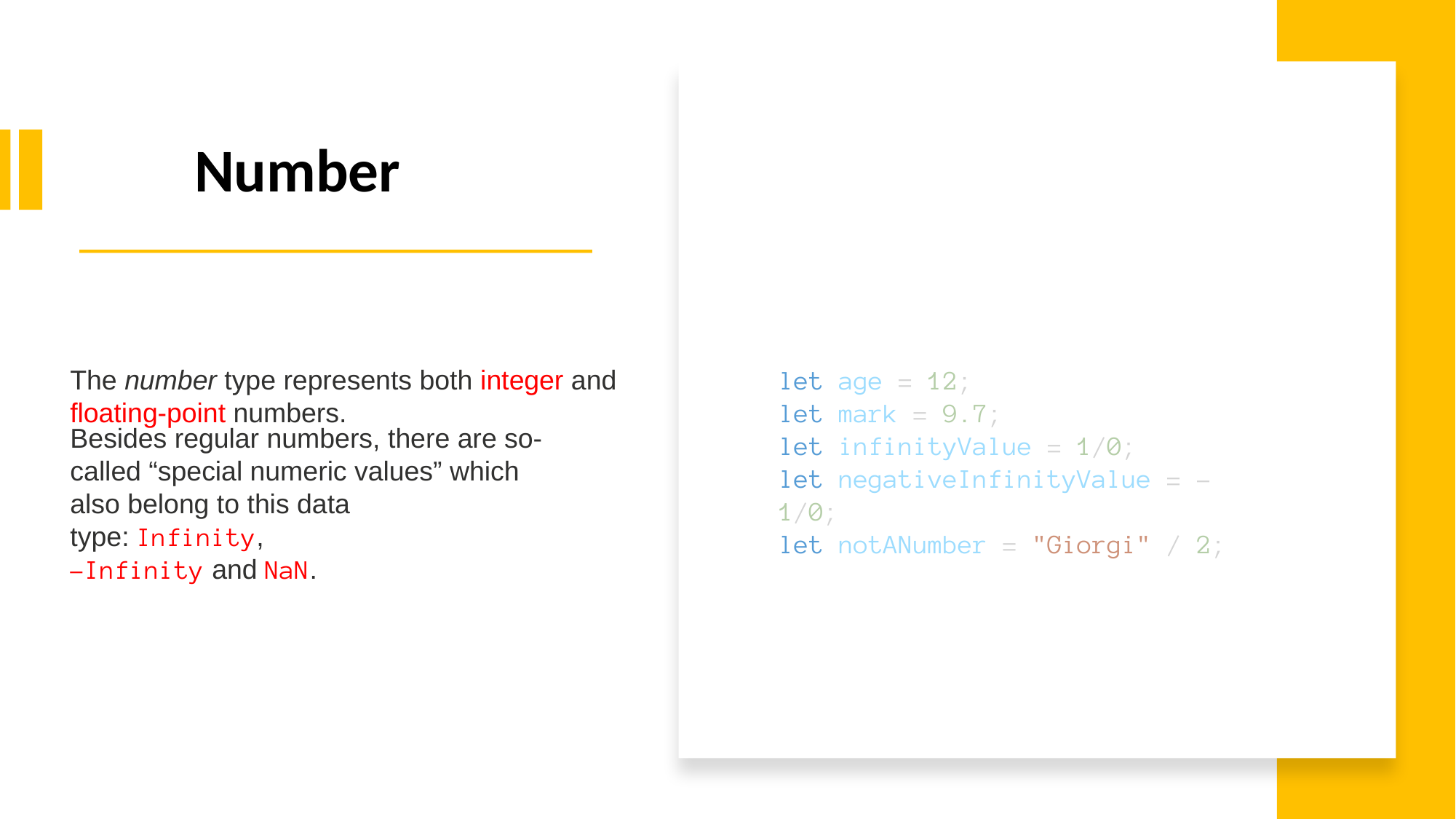

Number

The number type represents both integer and floating-point numbers.
let age = 12;
let mark = 9.7;
let infinityValue = 1/0;
let negativeInfinityValue = -1/0;
let notANumber = "Giorgi" / 2;
Besides regular numbers, there are so-called “special numeric values” which also belong to this data type: Infinity,
-Infinity and NaN.